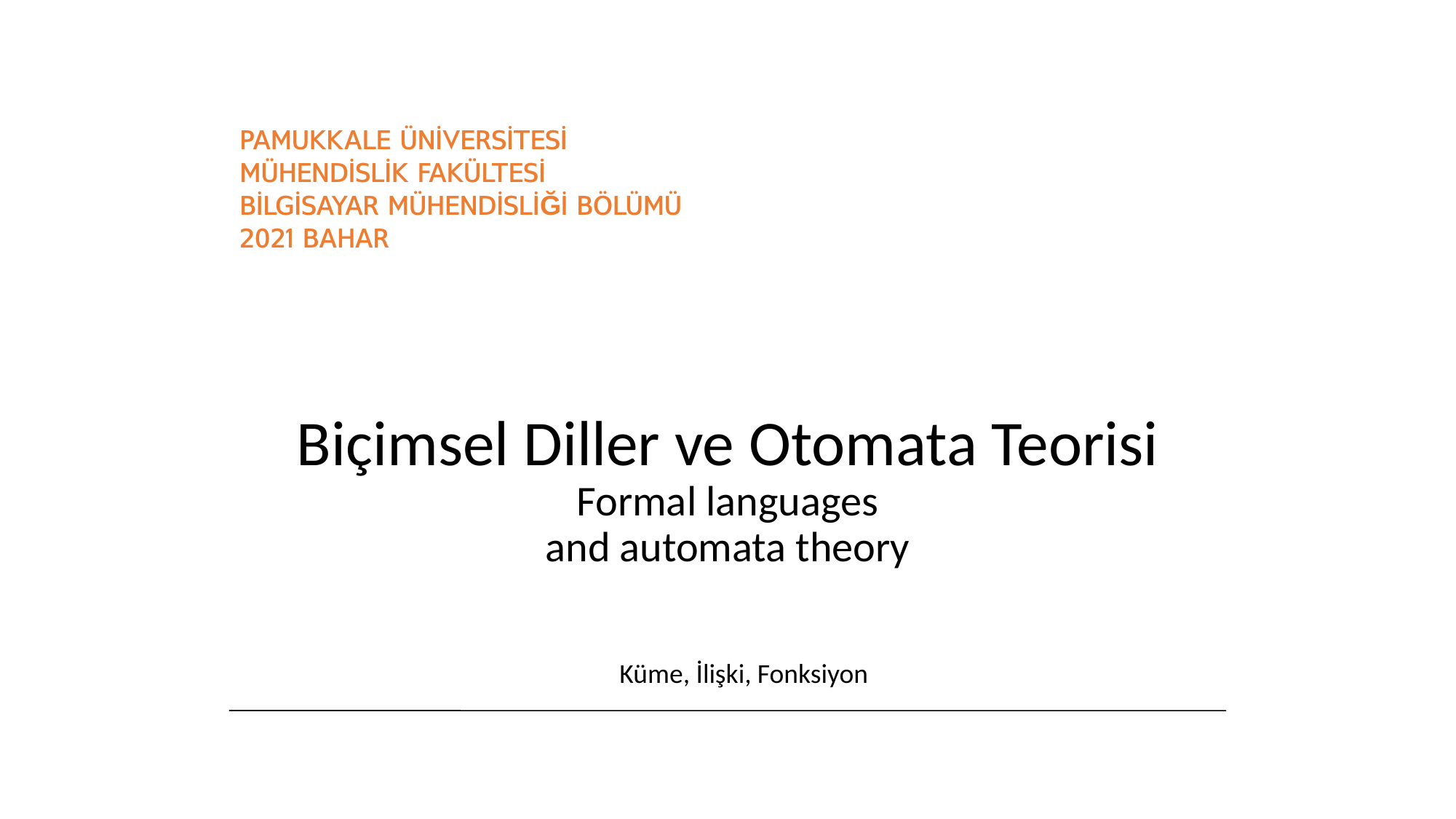

PAMUKKALE ÜNİVERSİTESİ
MÜHENDİSLİK FAKÜLTESİ
BİLGİSAYAR MÜHENDİSLİĞİ BÖLÜMÜ
2021 BAHAR
# Biçimsel Diller ve Otomata Teorisi Formal languages and automata theory
Küme, İlişki, Fonksiyon